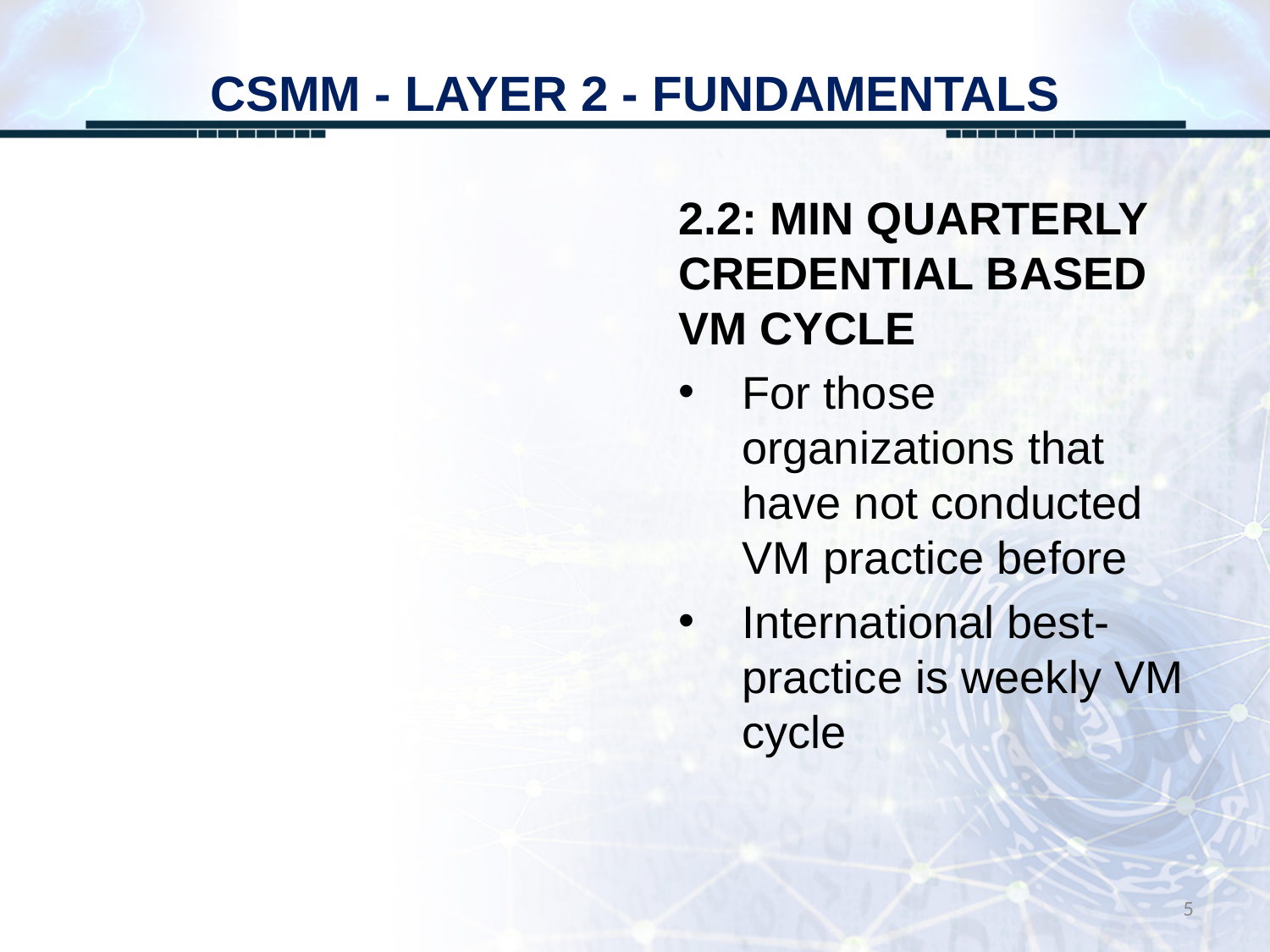

# CSMM - LAYER 2 - FUNDAMENTALS
2.2: MIN QUARTERLY CREDENTIAL BASED VM CYCLE
For those organizations that have not conducted VM practice before
International best-practice is weekly VM cycle

5